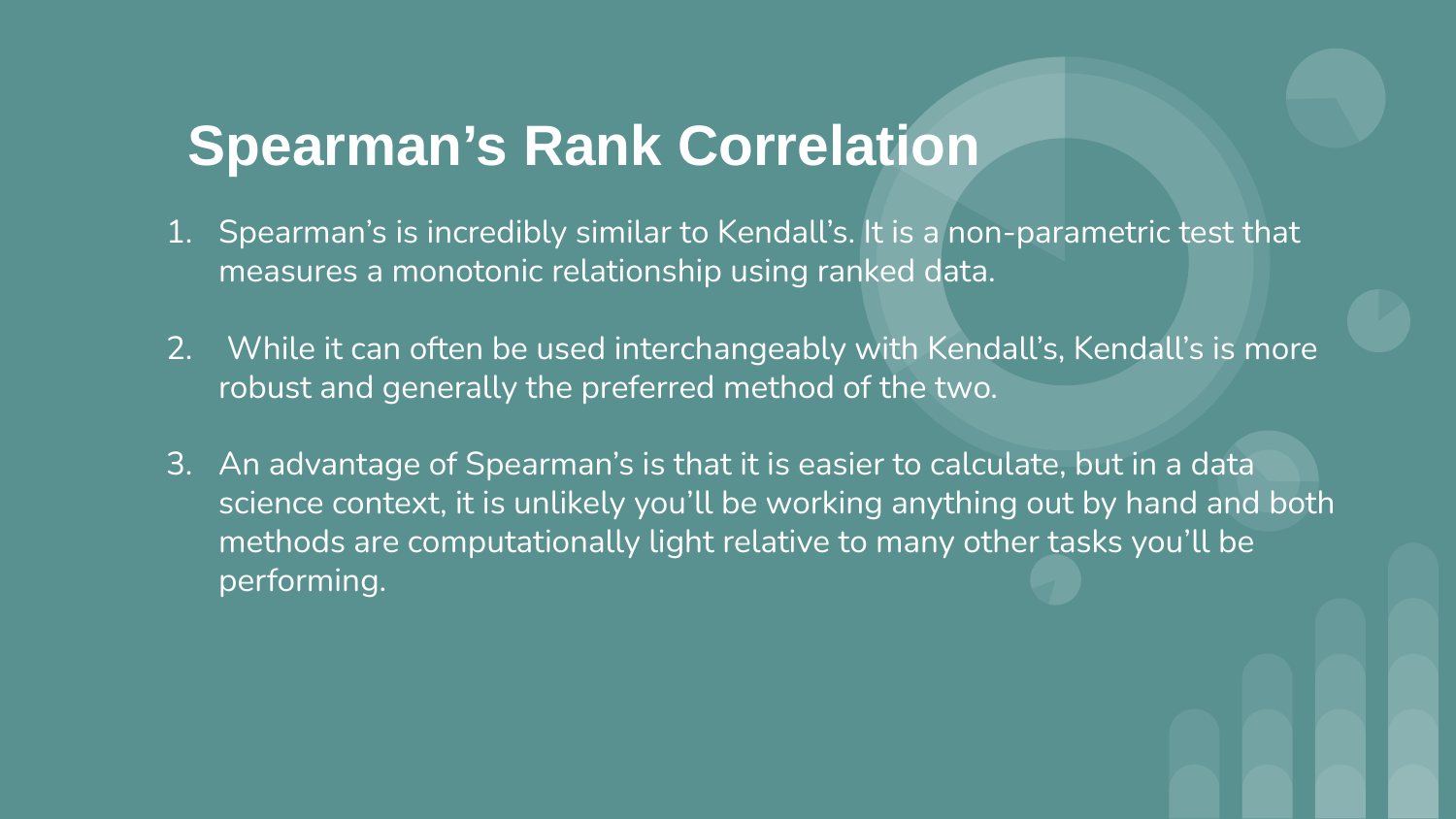

# Spearman’s Rank Correlation

Spearman’s is incredibly similar to Kendall’s. It is a non-parametric test that measures a monotonic relationship using ranked data.

 While it can often be used interchangeably with Kendall’s, Kendall’s is more robust and generally the preferred method of the two.

An advantage of Spearman’s is that it is easier to calculate, but in a data science context, it is unlikely you’ll be working anything out by hand and both methods are computationally light relative to many other tasks you’ll be performing.